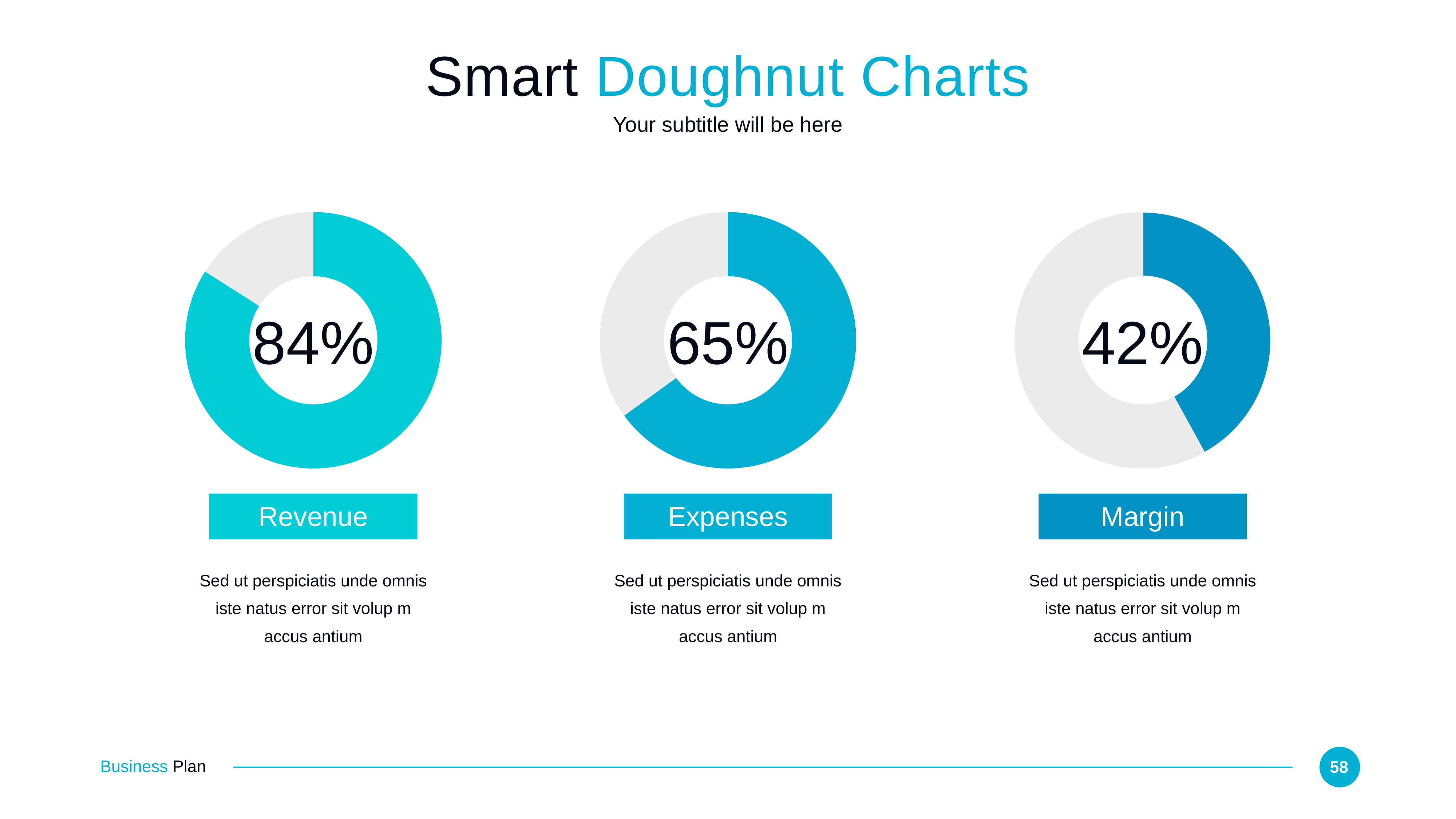

# Smart Doughnut Charts
Your subtitle will be here

### Chart

| Category | Sales |
|---|---|
| 1st Qtr | 0.84 |
| 2nd Qtr | 0.16 |

### Chart

| Category | Sales |
|---|---|
| 1st Qtr | 0.65 |
| 2nd Qtr | 0.35 |

### Chart

| Category | Sales |
|---|---|
| 1st Qtr | 0.42 |
| 2nd Qtr | 0.58 |
84%
65%
42%

Revenue
Expenses
Margin
Sed ut perspiciatis unde omnis iste natus error sit volup m accus antium
Sed ut perspiciatis unde omnis iste natus error sit volup m accus antium
Sed ut perspiciatis unde omnis iste natus error sit volup m accus antium